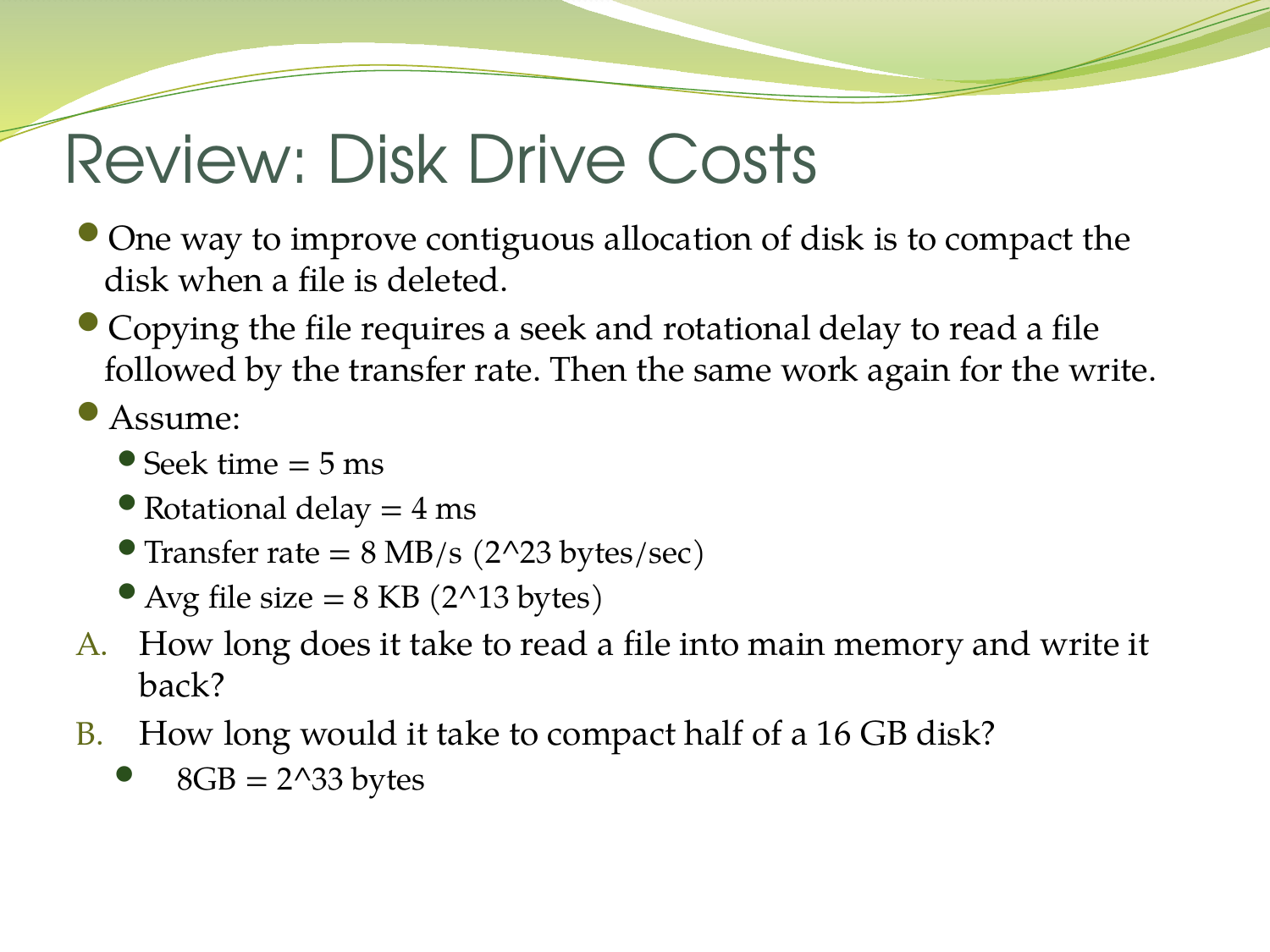

# Review: Disk Drive Costs
One way to improve contiguous allocation of disk is to compact the disk when a file is deleted.
Copying the file requires a seek and rotational delay to read a file followed by the transfer rate. Then the same work again for the write.
Assume:
Seek time = 5 ms
Rotational delay = 4 ms
Transfer rate = 8 MB/s (2^23 bytes/sec)
Avg file size = 8 KB (2^13 bytes)
How long does it take to read a file into main memory and write it back?
How long would it take to compact half of a 16 GB disk?
8GB = 2^33 bytes